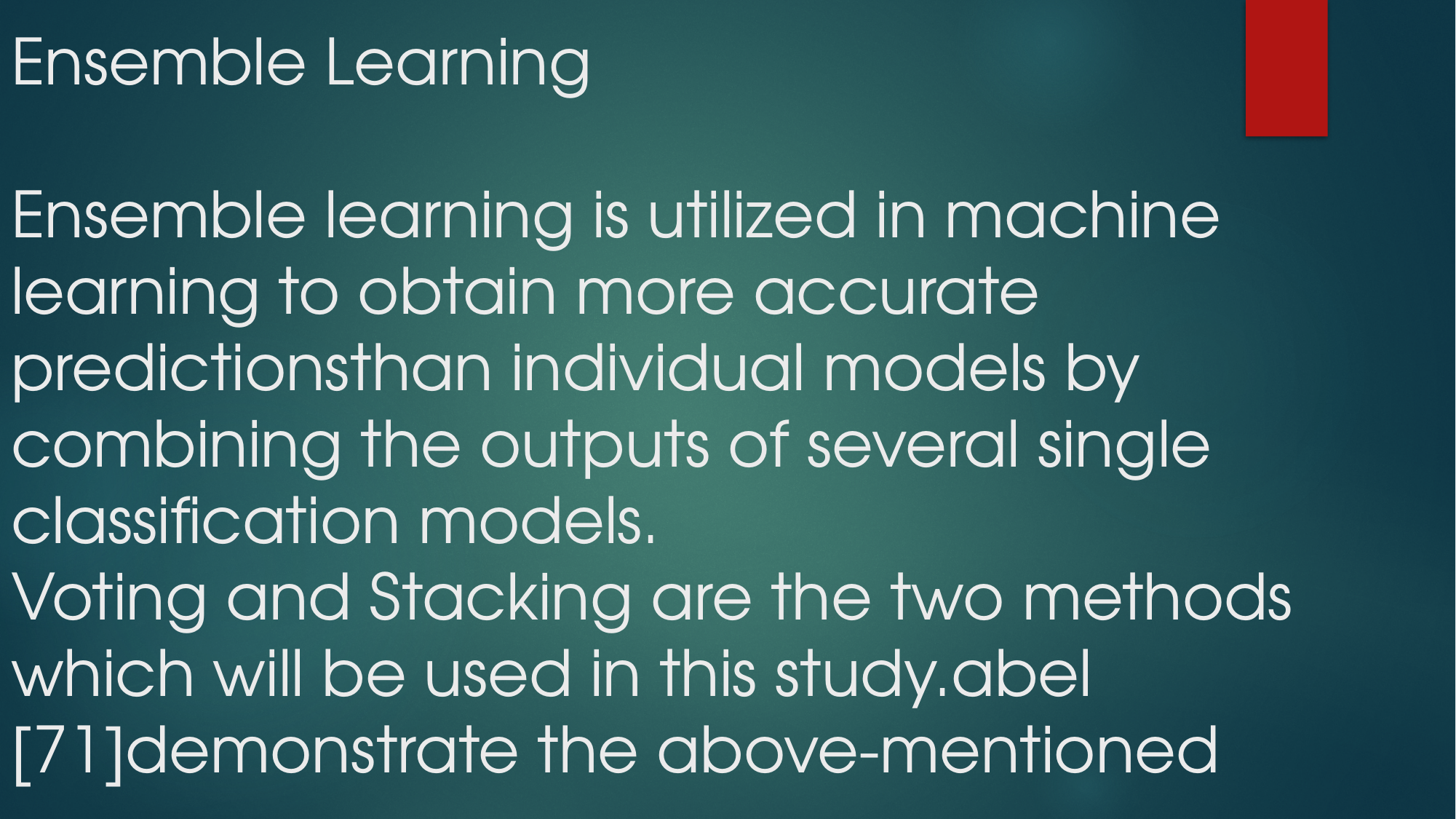

# Ensemble Learning
Ensemble learning is utilized in machine learning to obtain more accurate predictionsthan individual models by combining the outputs of several single classification models.
Voting and Stacking are the two methods which will be used in this study.abel [71]demonstrate the above-mentioned